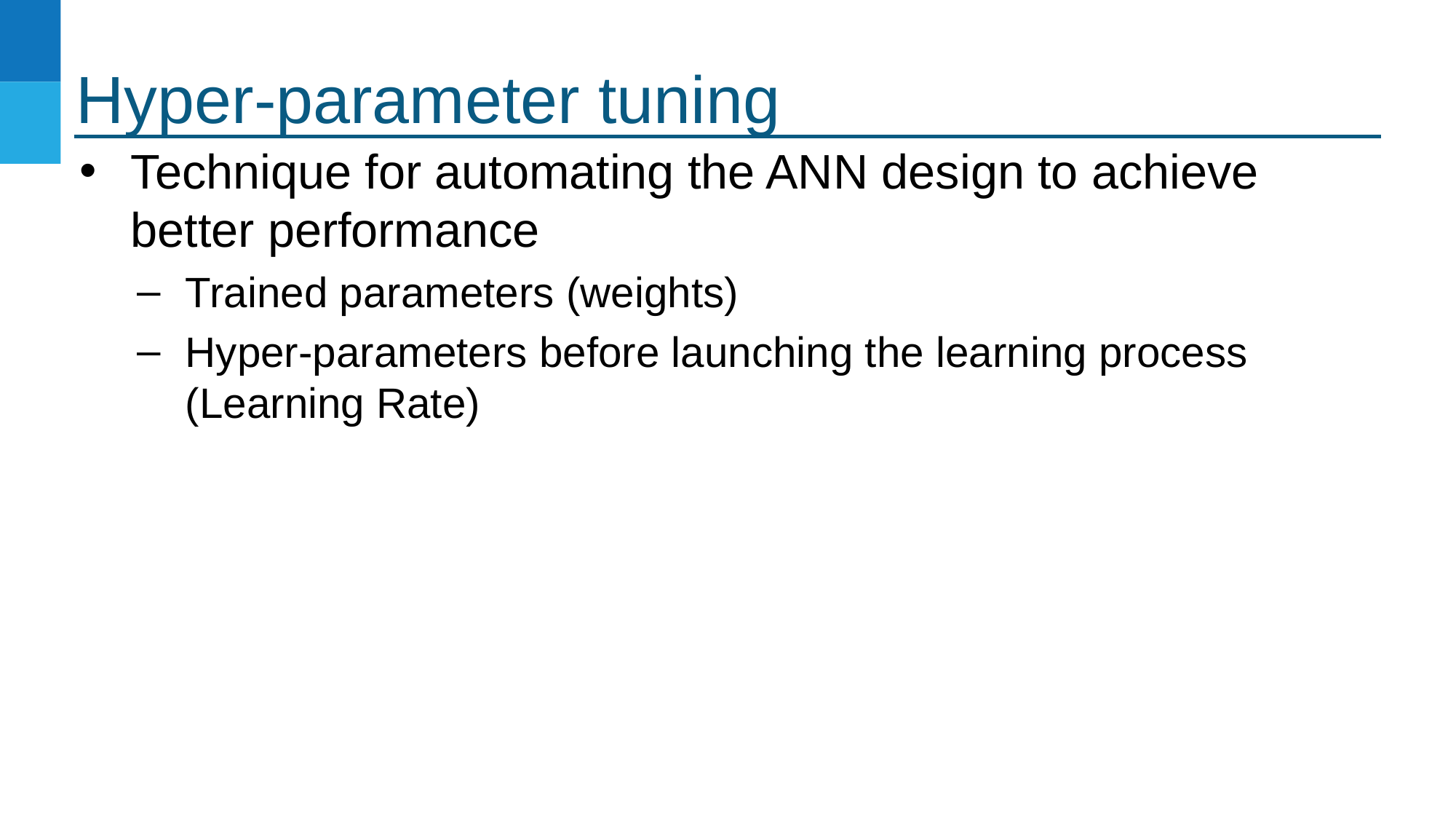

# Hyper-parameter tuning
Technique for automating the ANN design to achieve better performance
Trained parameters (weights)
Hyper-parameters before launching the learning process (Learning Rate)